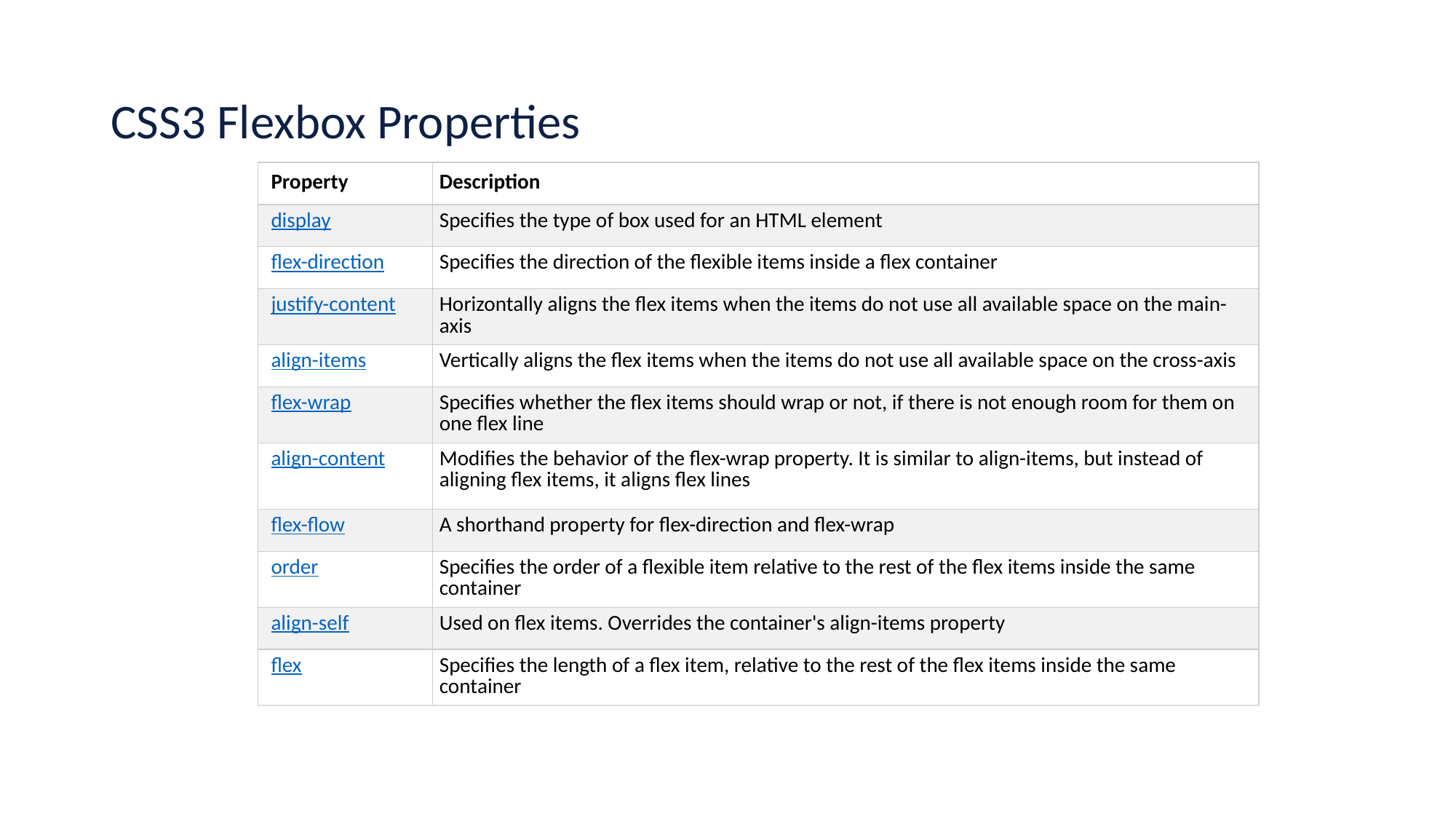

# CSS3 Flexbox Properties
| Property | Description |
| --- | --- |
| display | Specifies the type of box used for an HTML element |
| flex-direction | Specifies the direction of the flexible items inside a flex container |
| justify-content | Horizontally aligns the flex items when the items do not use all available space on the main-axis |
| align-items | Vertically aligns the flex items when the items do not use all available space on the cross-axis |
| flex-wrap | Specifies whether the flex items should wrap or not, if there is not enough room for them on one flex line |
| align-content | Modifies the behavior of the flex-wrap property. It is similar to align-items, but instead of aligning flex items, it aligns flex lines |
| flex-flow | A shorthand property for flex-direction and flex-wrap |
| order | Specifies the order of a flexible item relative to the rest of the flex items inside the same container |
| align-self | Used on flex items. Overrides the container's align-items property |
| flex | Specifies the length of a flex item, relative to the rest of the flex items inside the same container |